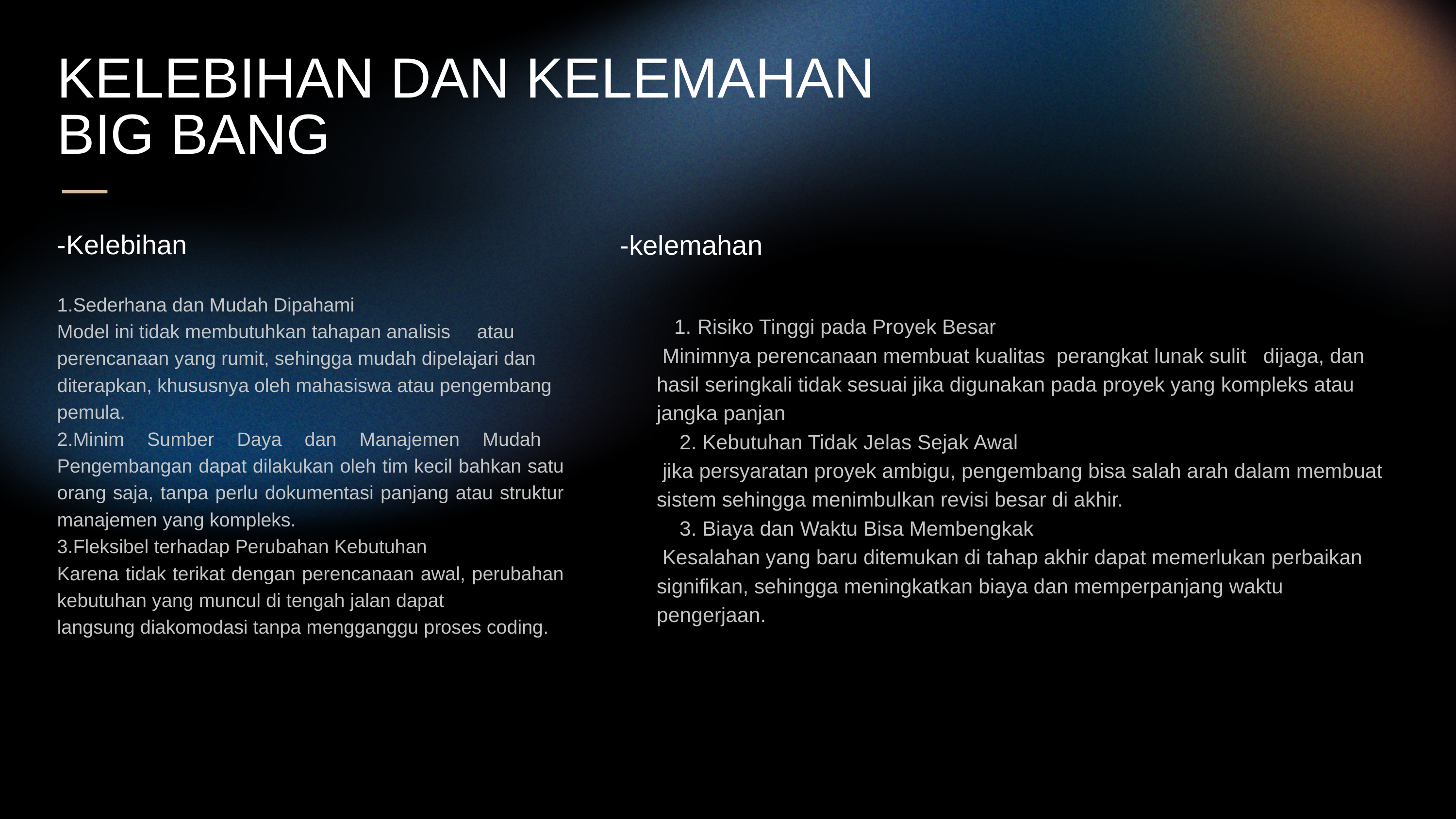

KELEBIHAN DAN KELEMAHAN BIG BANG

-Kelebihan
-kelemahan
1.Sederhana dan Mudah Dipahami
Model ini tidak membutuhkan tahapan analisis     atau perencanaan yang rumit, sehingga mudah dipelajari dan diterapkan, khususnya oleh mahasiswa atau pengembang pemula.
2.Minim Sumber Daya dan Manajemen Mudah  Pengembangan dapat dilakukan oleh tim kecil bahkan satu orang saja, tanpa perlu dokumentasi panjang atau struktur manajemen yang kompleks.
3.Fleksibel terhadap Perubahan Kebutuhan
Karena tidak terikat dengan perencanaan awal, perubahan kebutuhan yang muncul di tengah jalan dapat
langsung diakomodasi tanpa mengganggu proses coding.

 Risiko Tinggi pada Proyek Besar
 Minimnya perencanaan membuat kualitas  perangkat lunak sulit   dijaga, dan hasil seringkali tidak sesuai jika digunakan pada proyek yang kompleks atau jangka panjan
    2. Kebutuhan Tidak Jelas Sejak Awal
 jika persyaratan proyek ambigu, pengembang bisa salah arah dalam membuat sistem sehingga menimbulkan revisi besar di akhir.
    3. Biaya dan Waktu Bisa Membengkak
 Kesalahan yang baru ditemukan di tahap akhir dapat memerlukan perbaikan signifikan, sehingga meningkatkan biaya dan memperpanjang waktu pengerjaan.